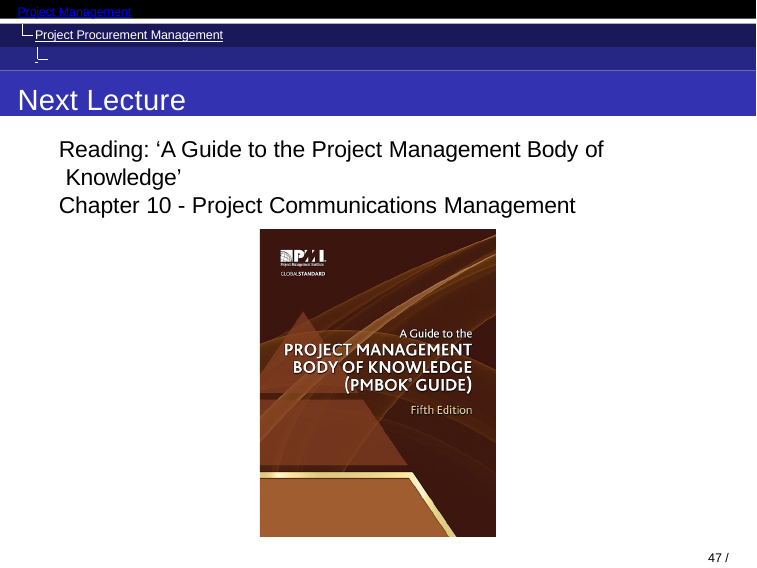

Project Management
Project Procurement Management  Close Procurements

Next Lecture
Reading: ‘A Guide to the Project Management Body of  Knowledge’
Chapter 10 - Project Communications Management

47 / 47